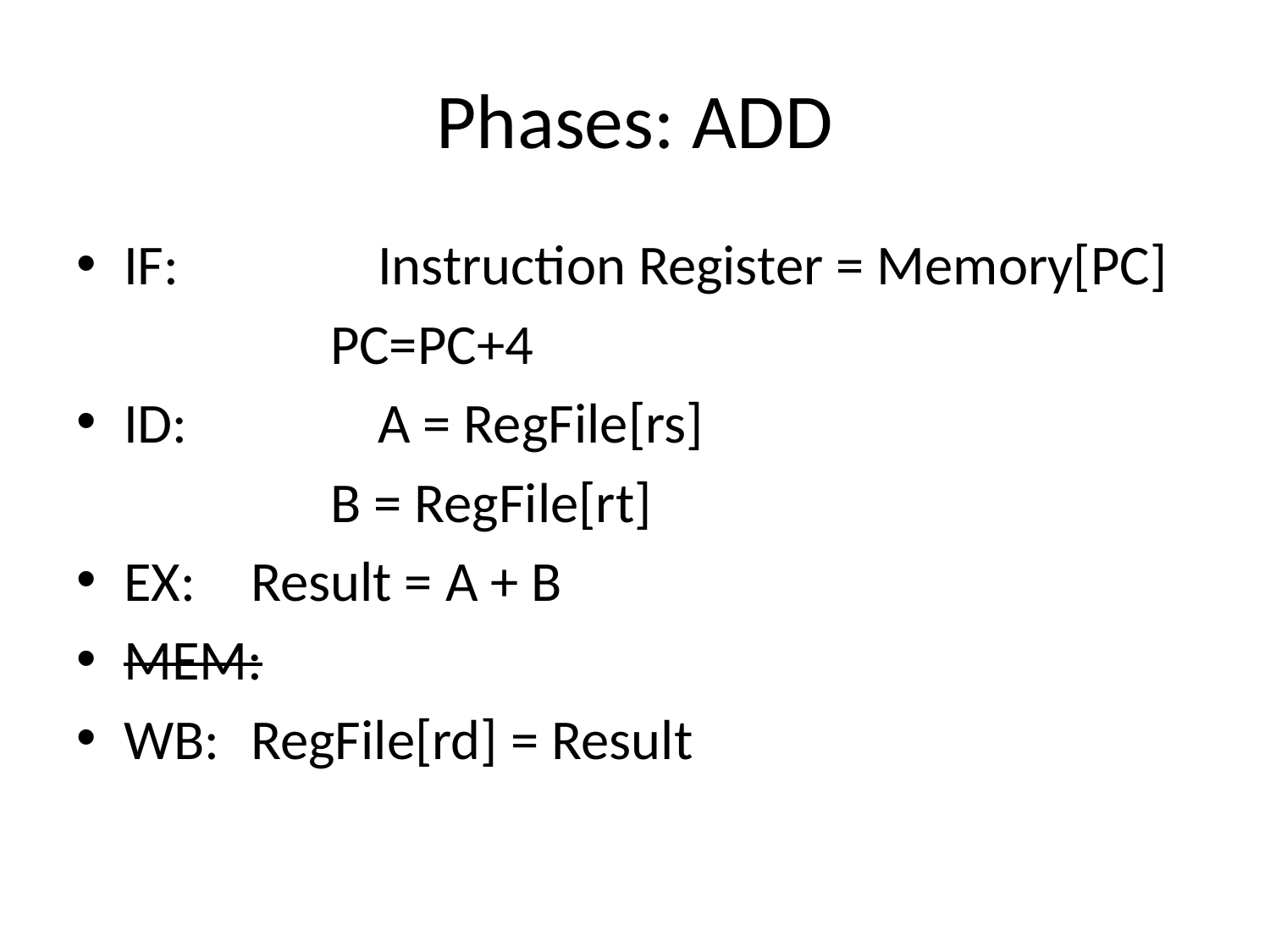

# Phases: ADD
IF: 		Instruction Register = Memory[PC]
		PC=PC+4
ID: 		A = RegFile[rs]
		B = RegFile[rt]
EX: 	Result = A + B
MEM:
WB:	RegFile[rd] = Result